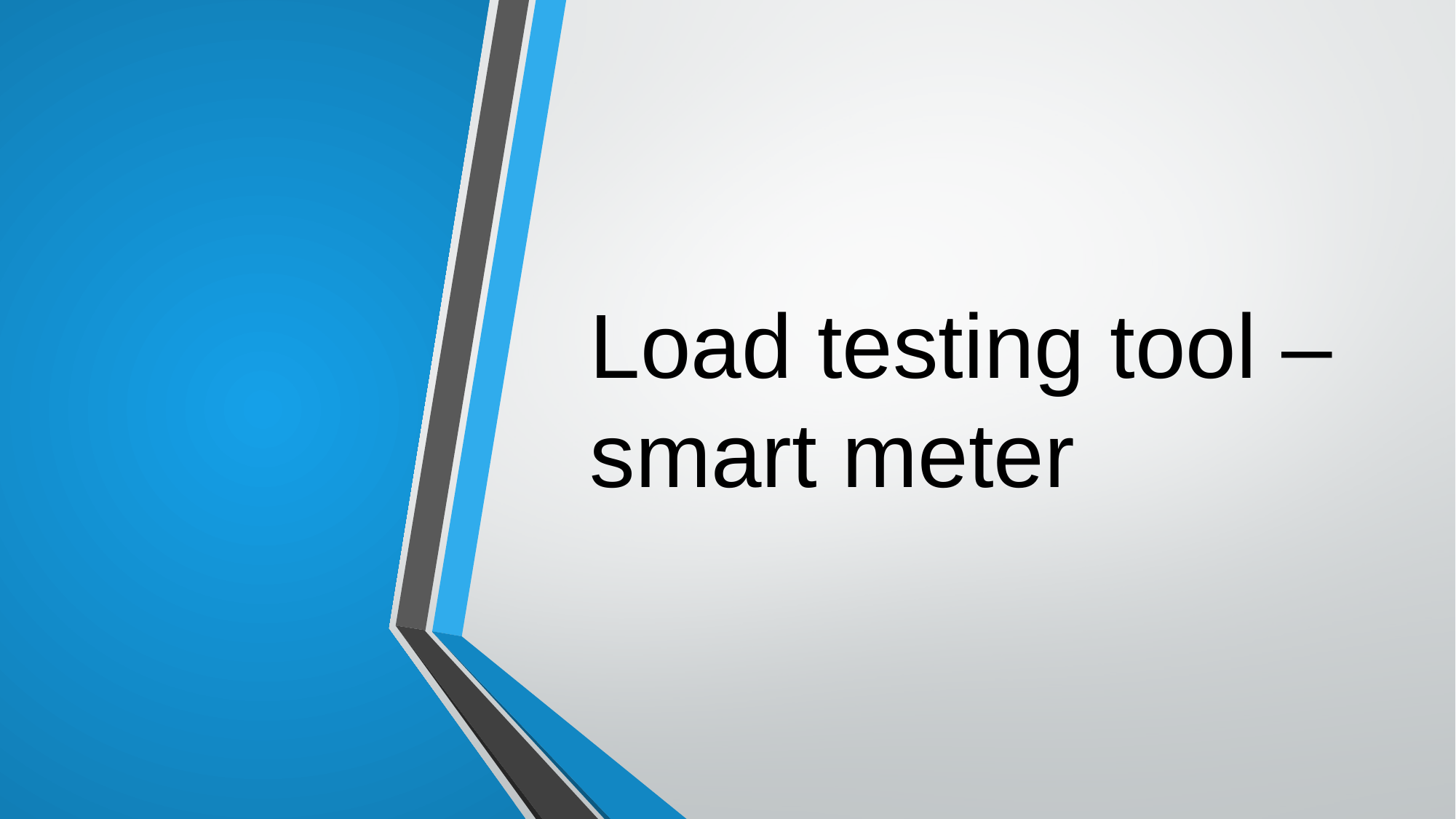

# Load testing tool – smart meter